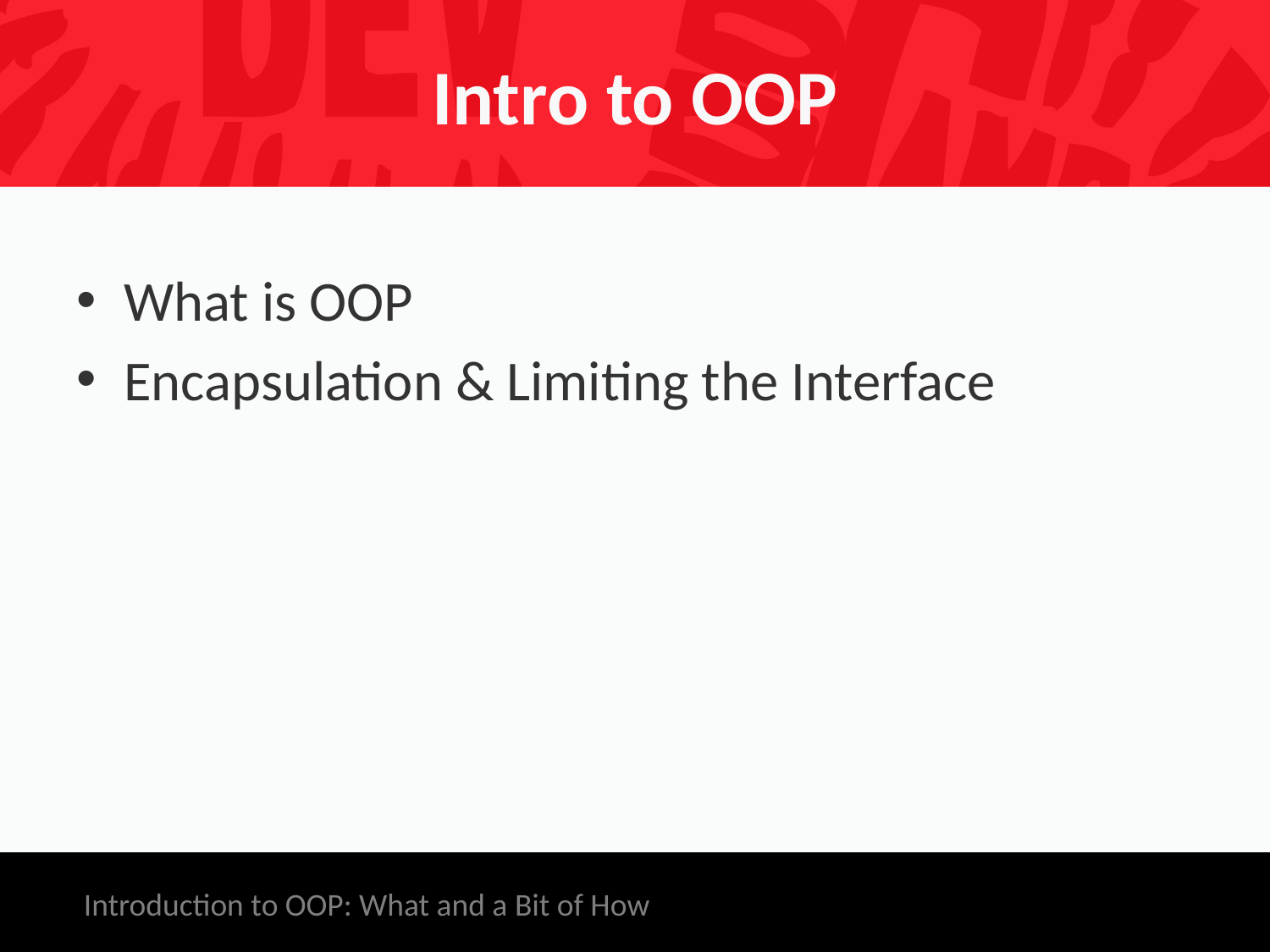

# Intro to OOP
What is OOP
Encapsulation & Limiting the Interface
Introduction to OOP: What and a Bit of How